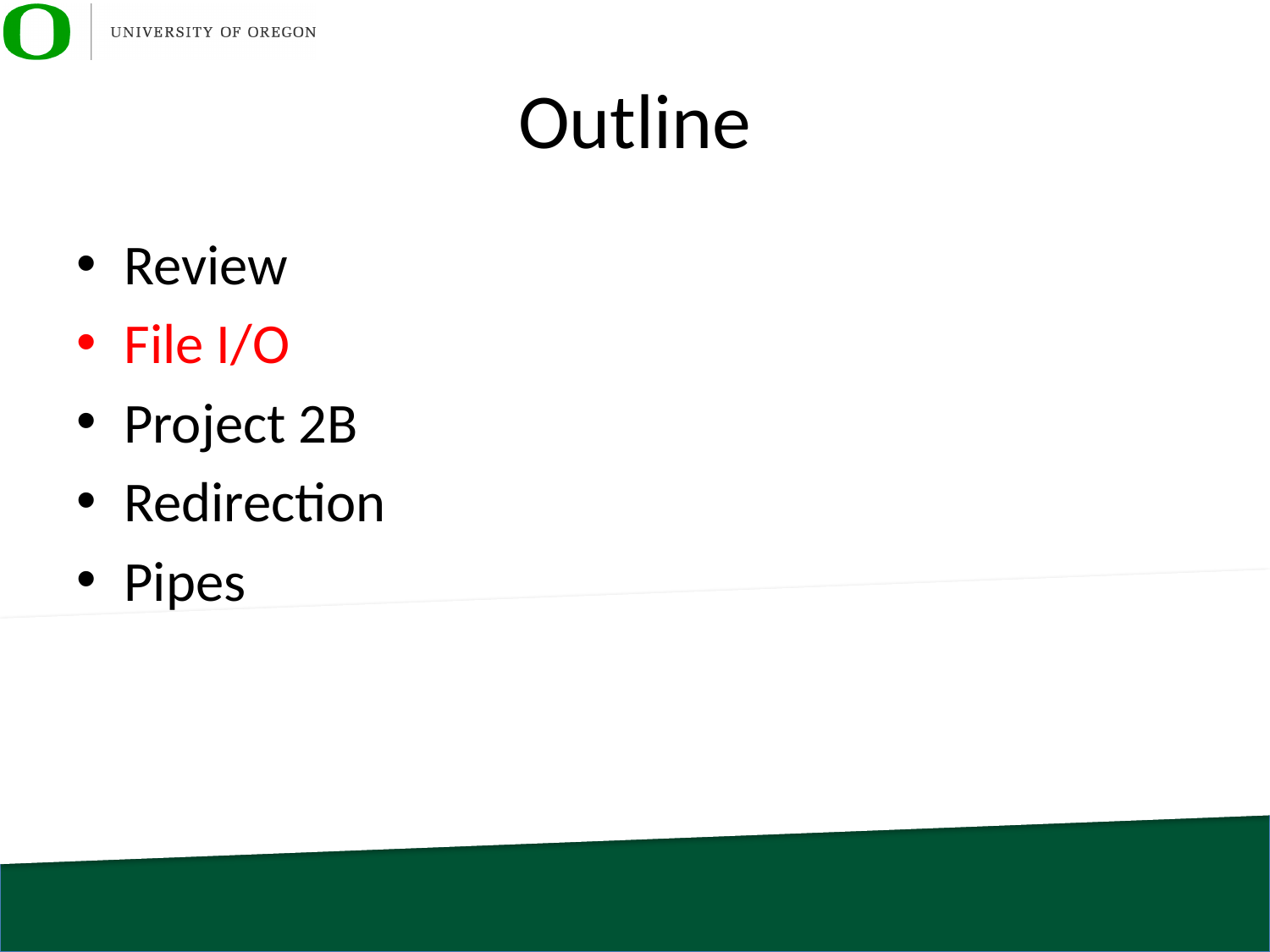

# Outline
Review
File I/O
Project 2B
Redirection
Pipes